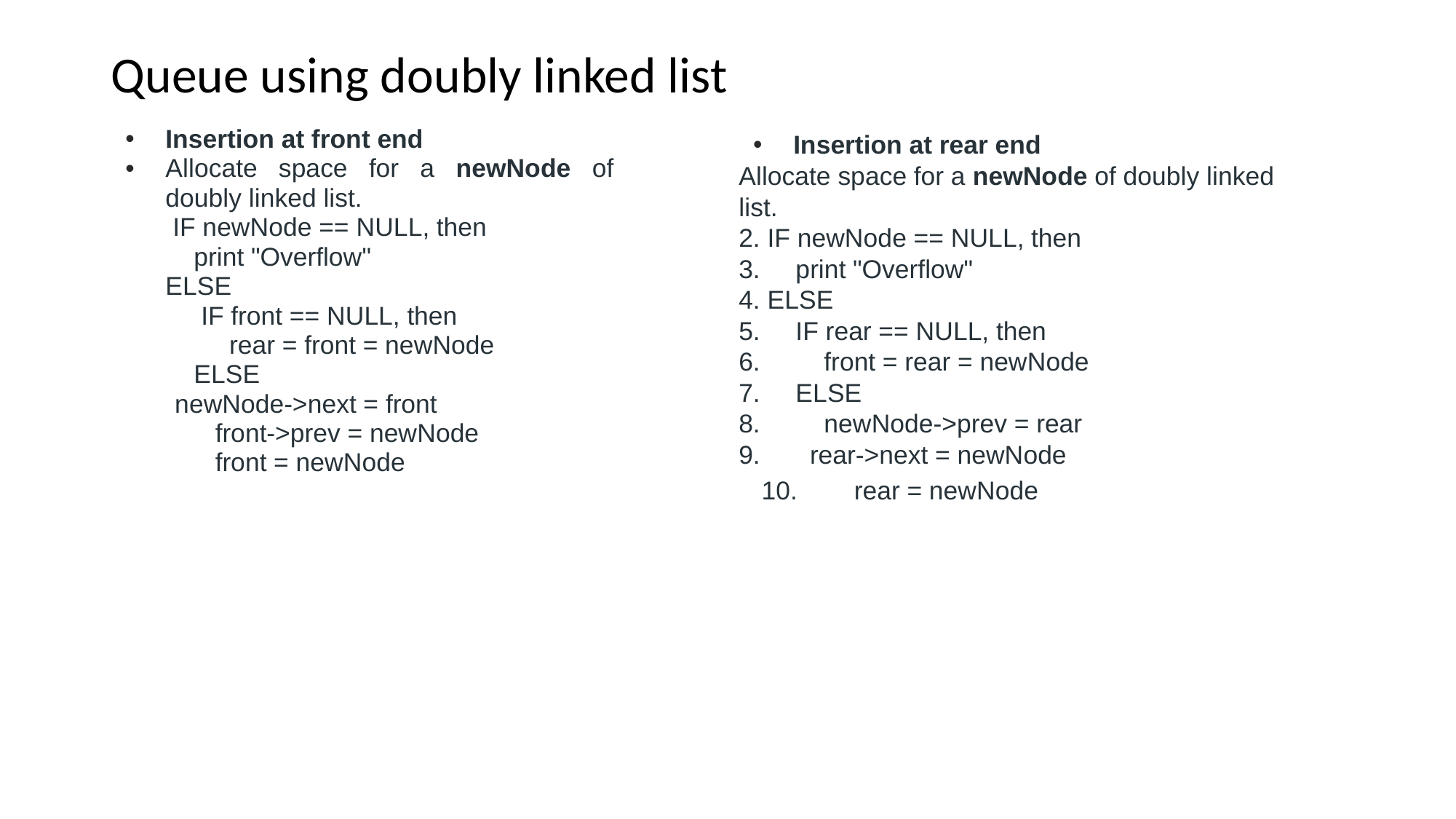

# Queue using doubly linked list
Insertion at front end
Allocate space for a newNode of doubly linked list.
 IF newNode == NULL, then
    print "Overflow"
ELSE
     IF front == NULL, then
         rear = front = newNode
    ELSE
         newNode->next = front
       front->prev = newNode
       front = newNode
Insertion at rear end
Allocate space for a newNode of doubly linked list.
2. IF newNode == NULL, then
3.     print "Overflow"
4. ELSE
5.     IF rear == NULL, then
6.         front = rear = newNode
7.     ELSE
8.         newNode->prev = rear
9.       rear->next = newNode
10.        rear = newNode